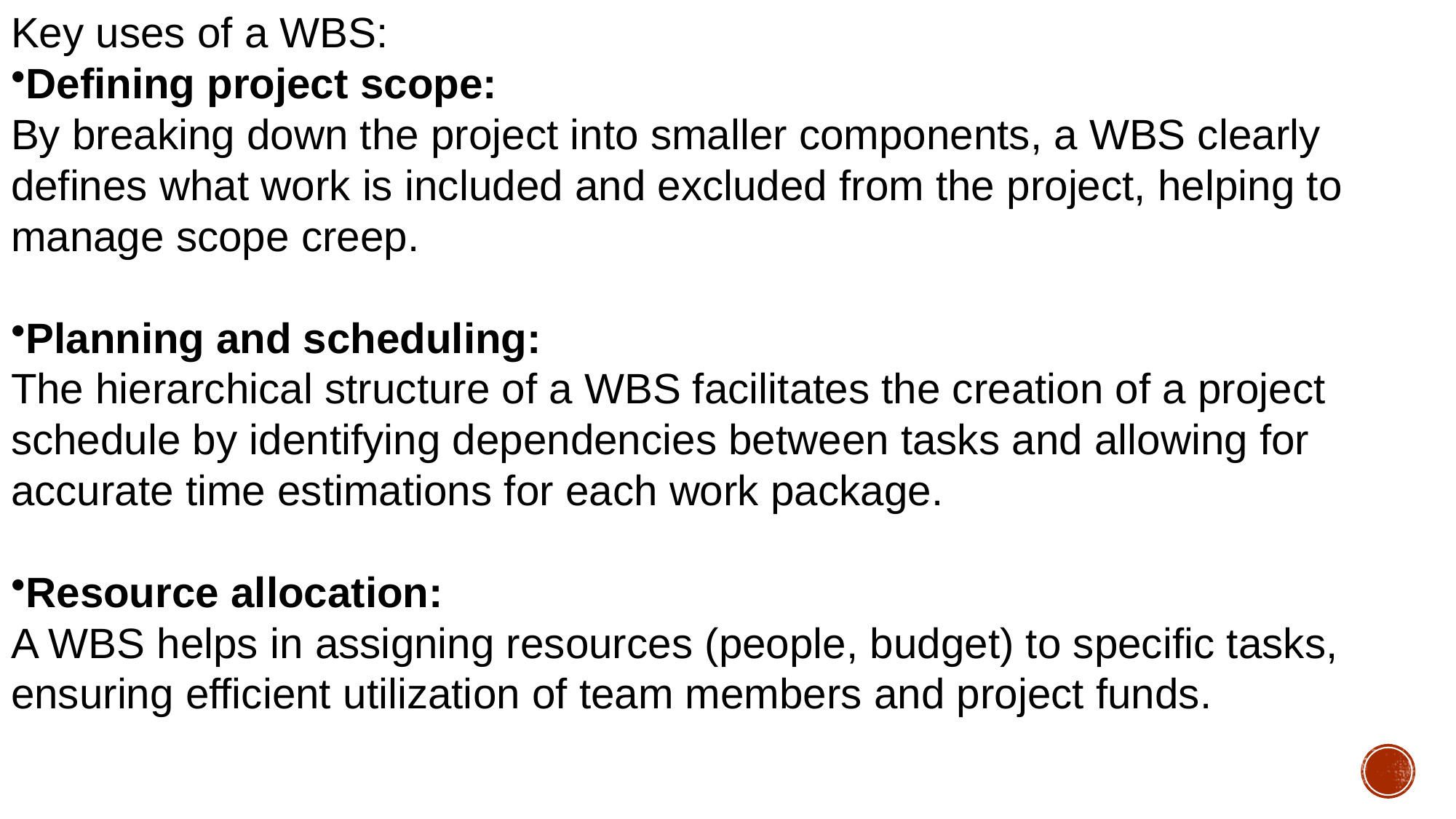

Key uses of a WBS:
Defining project scope:
By breaking down the project into smaller components, a WBS clearly defines what work is included and excluded from the project, helping to manage scope creep.

Planning and scheduling:
The hierarchical structure of a WBS facilitates the creation of a project schedule by identifying dependencies between tasks and allowing for accurate time estimations for each work package.

Resource allocation:
A WBS helps in assigning resources (people, budget) to specific tasks, ensuring efficient utilization of team members and project funds.